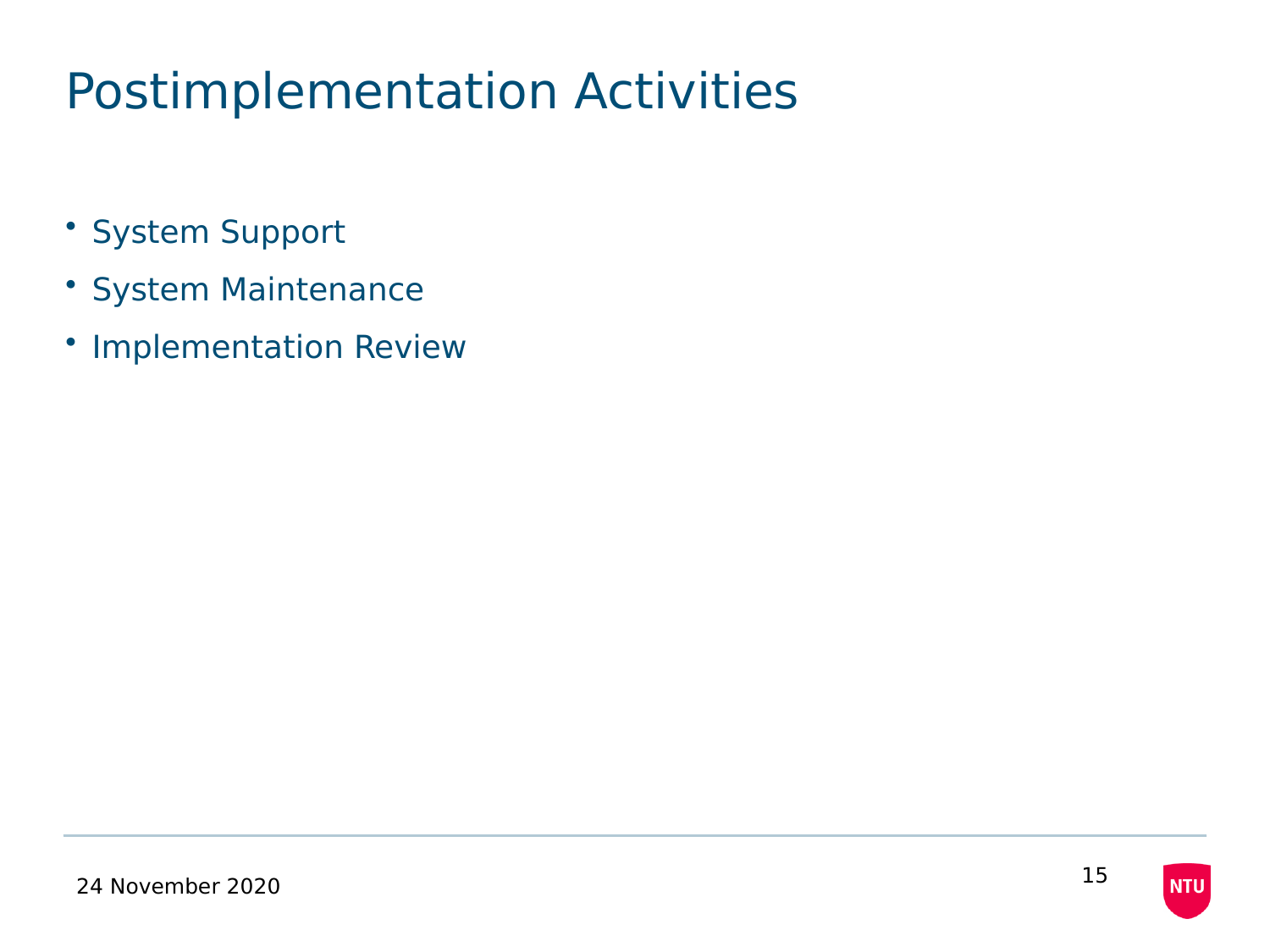

# Postimplementation Activities
System Support
System Maintenance
Implementation Review
15
24 November 2020